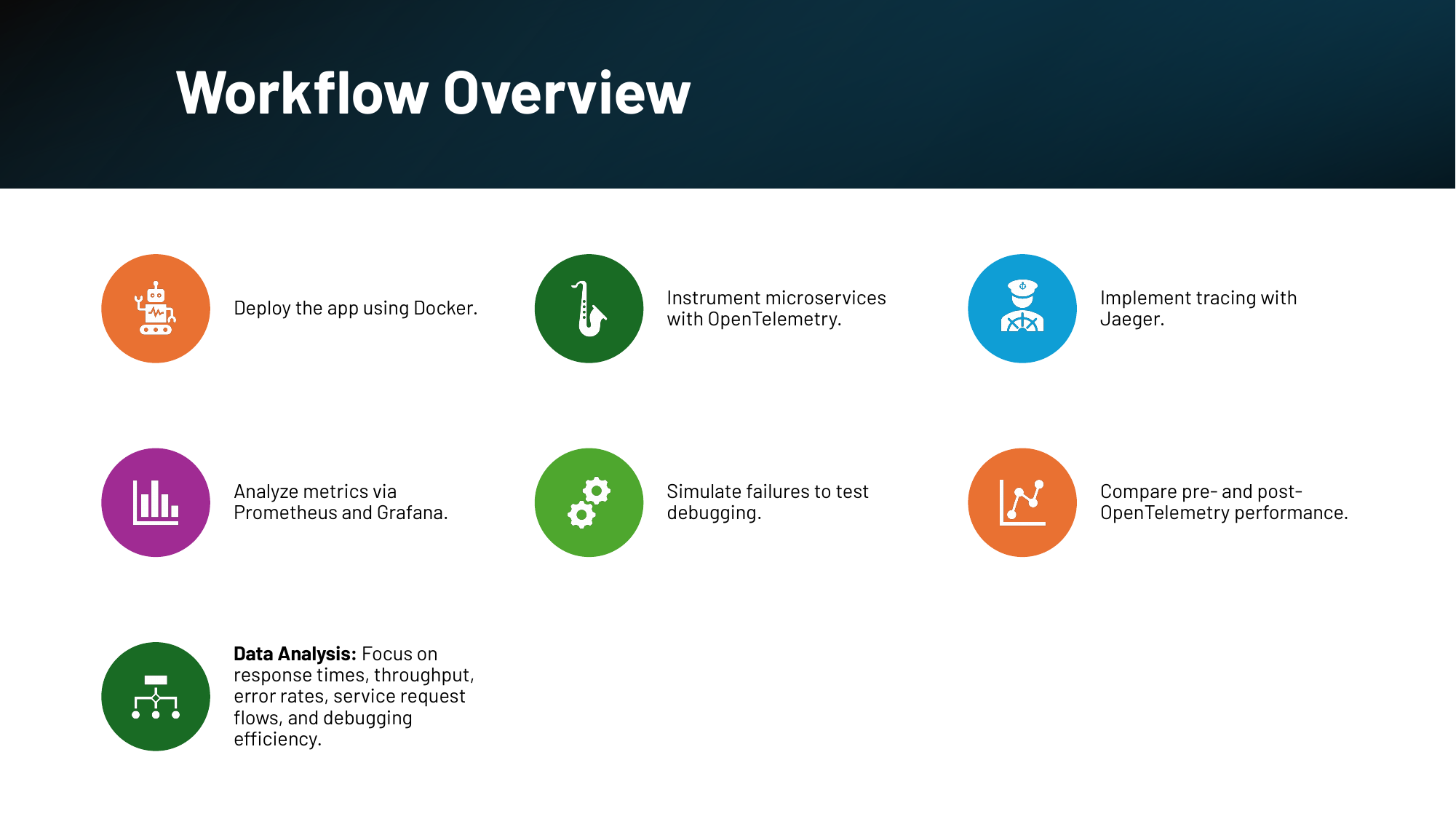

# Workflow Overview
Deploy the app using Docker.
Instrument microservices with OpenTelemetry.
Implement tracing with Jaeger.
Analyze metrics via Prometheus and Grafana.
Simulate failures to test debugging.
Compare pre- and post-OpenTelemetry performance.
Data Analysis: Focus on response times, throughput, error rates, service request flows, and debugging efficiency.